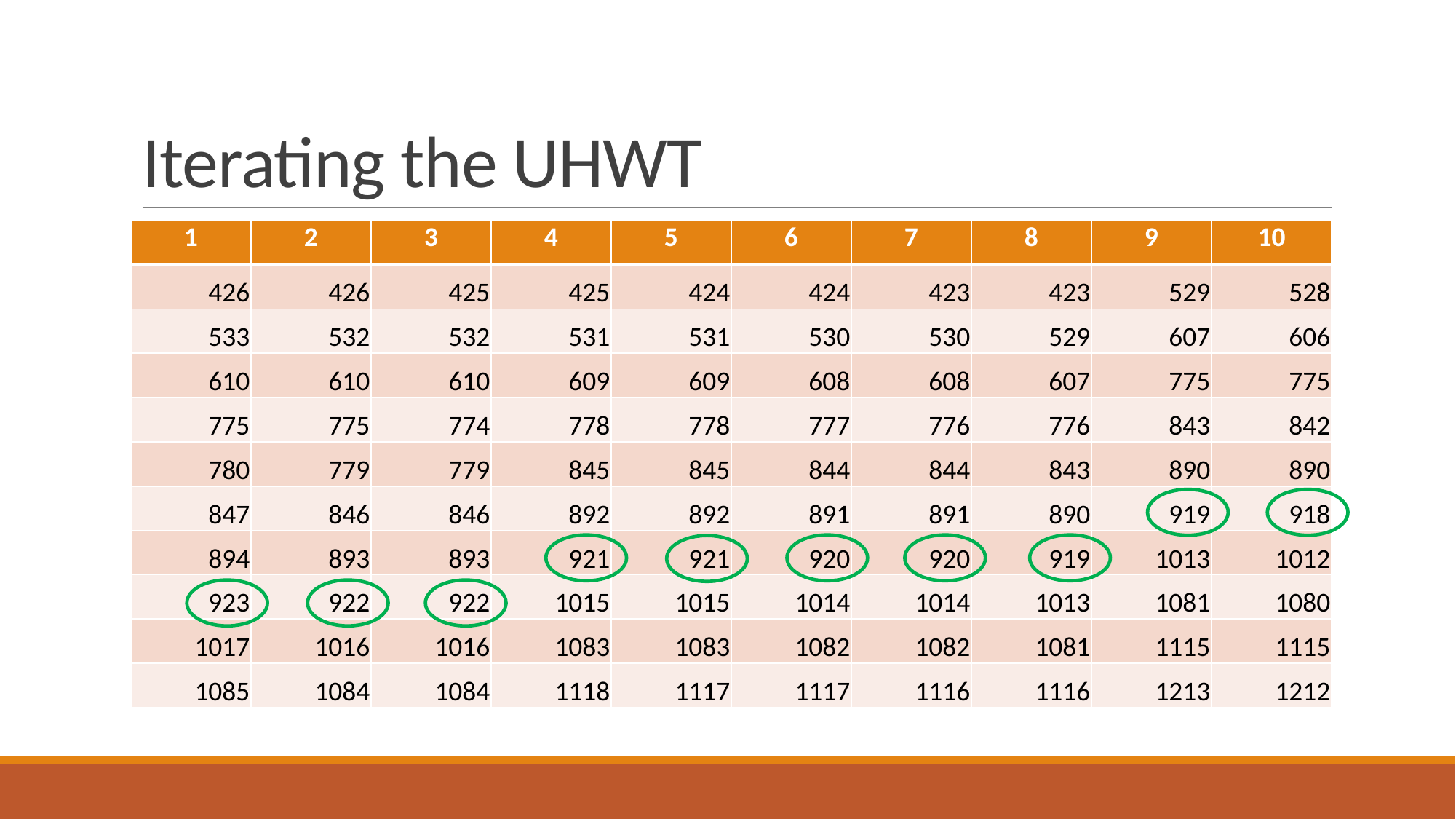

# Iterating the UHWT
| 1 | 2 | 3 | 4 | 5 | 6 | 7 | 8 | 9 | 10 |
| --- | --- | --- | --- | --- | --- | --- | --- | --- | --- |
| 426 | 426 | 425 | 425 | 424 | 424 | 423 | 423 | 529 | 528 |
| 533 | 532 | 532 | 531 | 531 | 530 | 530 | 529 | 607 | 606 |
| 610 | 610 | 610 | 609 | 609 | 608 | 608 | 607 | 775 | 775 |
| 775 | 775 | 774 | 778 | 778 | 777 | 776 | 776 | 843 | 842 |
| 780 | 779 | 779 | 845 | 845 | 844 | 844 | 843 | 890 | 890 |
| 847 | 846 | 846 | 892 | 892 | 891 | 891 | 890 | 919 | 918 |
| 894 | 893 | 893 | 921 | 921 | 920 | 920 | 919 | 1013 | 1012 |
| 923 | 922 | 922 | 1015 | 1015 | 1014 | 1014 | 1013 | 1081 | 1080 |
| 1017 | 1016 | 1016 | 1083 | 1083 | 1082 | 1082 | 1081 | 1115 | 1115 |
| 1085 | 1084 | 1084 | 1118 | 1117 | 1117 | 1116 | 1116 | 1213 | 1212 |